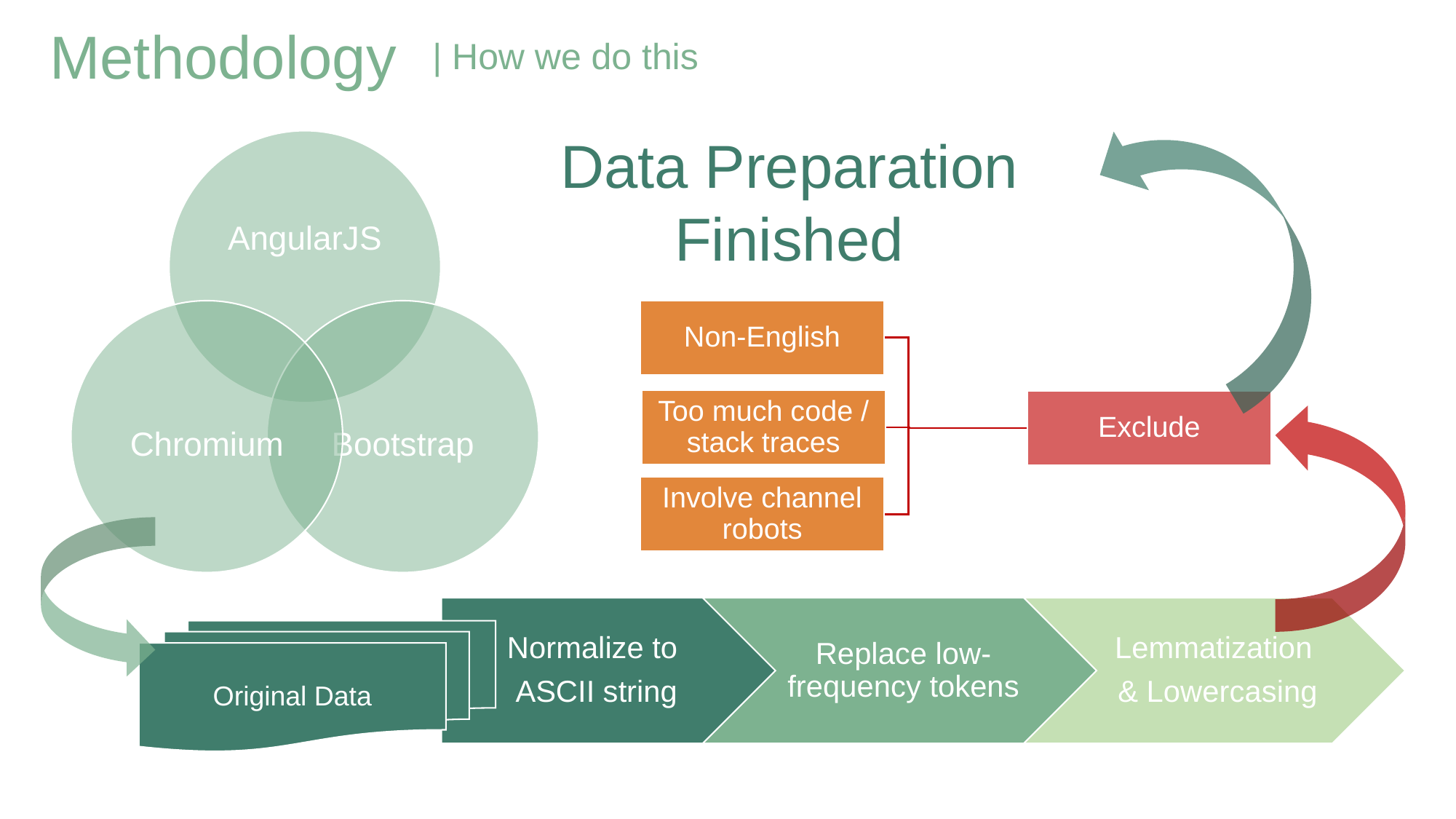

Methodology
| How we do this

Data Preparation
Finished
AngularJS
Bootstrap
Chromium
Exclude
Non-English
Too much code / stack traces
Involve channel robots

Normalize to
ASCII string
Replace low-frequency tokens
Lemmatization
& Lowercasing
Original Data